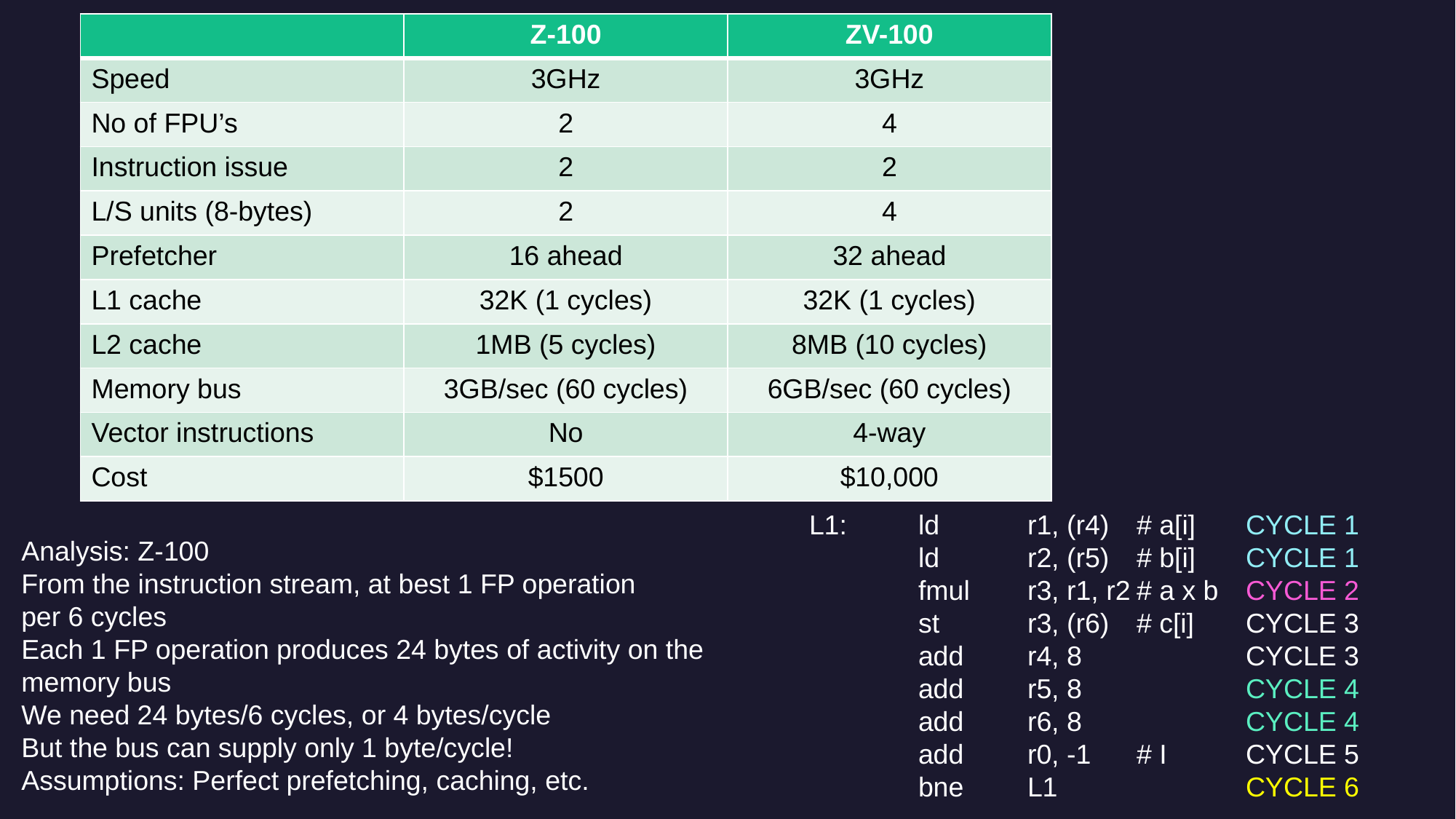

|  | Z-100 | ZV-100 |
| --- | --- | --- |
| Speed | 3GHz | 3GHz |
| No of FPU’s | 2 | 4 |
| Instruction issue | 2 | 2 |
| L/S units (8-bytes) | 2 | 4 |
| Prefetcher | 16 ahead | 32 ahead |
| L1 cache | 32K (1 cycles) | 32K (1 cycles) |
| L2 cache | 1MB (5 cycles) | 8MB (10 cycles) |
| Memory bus | 3GB/sec (60 cycles) | 6GB/sec (60 cycles) |
| Vector instructions | No | 4-way |
| Cost | $1500 | $10,000 |
L1:	ld 	r1, (r4)	# a[i]	CYCLE 1
	ld 	r2, (r5)	# b[i]	CYCLE 1
	fmul 	r3, r1, r2	# a x b	CYCLE 2
	st	r3, (r6)	# c[i]	CYCLE 3
	add	r4, 8		CYCLE 3
	add	r5, 8		CYCLE 4
	add	r6, 8		CYCLE 4
	add	r0, -1	# I	CYCLE 5
	bne	L1		CYCLE 6
Analysis: Z-100
From the instruction stream, at best 1 FP operation
per 6 cycles
Each 1 FP operation produces 24 bytes of activity on the
memory bus
We need 24 bytes/6 cycles, or 4 bytes/cycle
But the bus can supply only 1 byte/cycle!
Assumptions: Perfect prefetching, caching, etc.